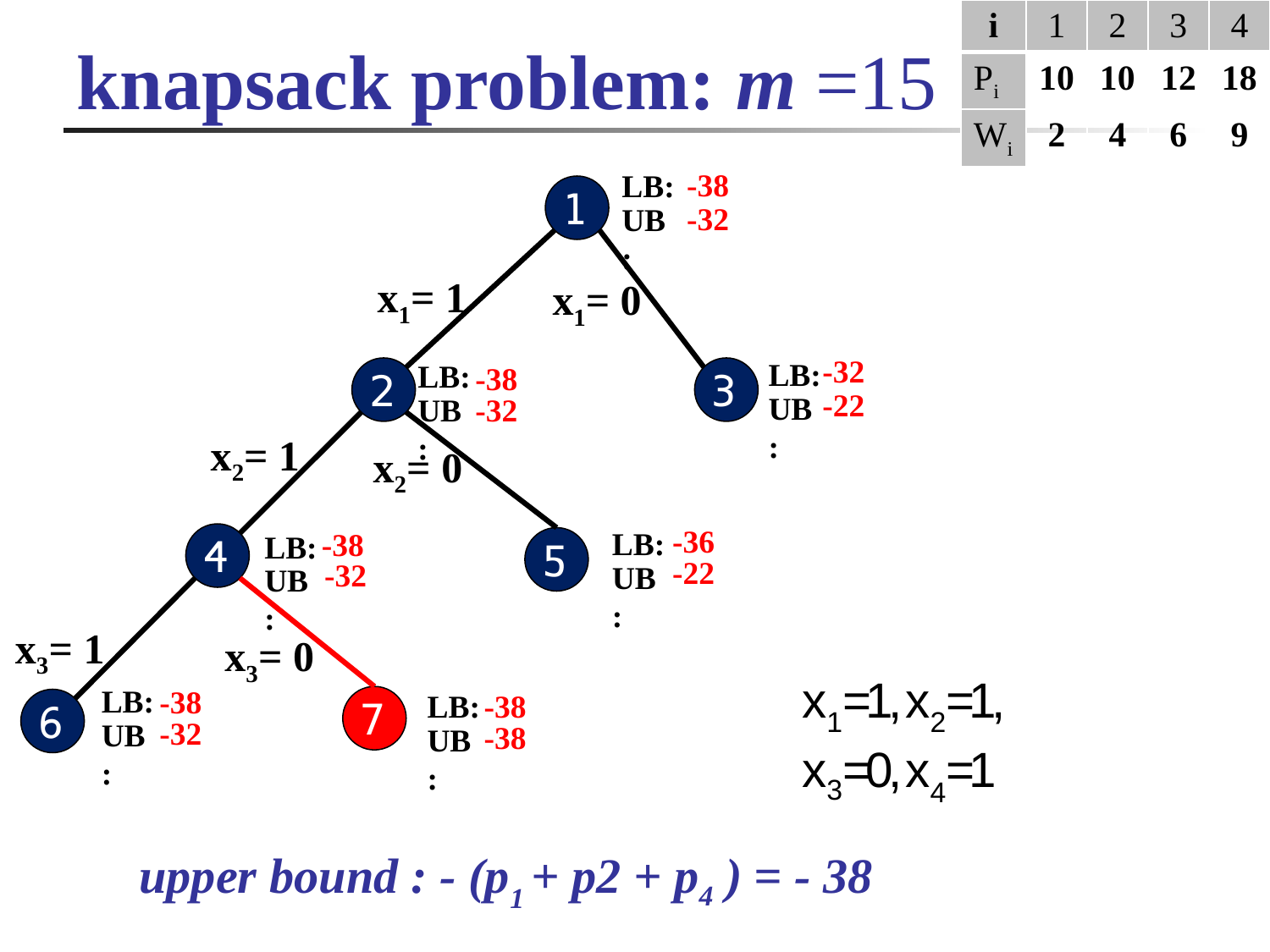

| i | 1 | 2 | 3 | 4 |
| --- | --- | --- | --- | --- |
| Pi | 10 | 10 | 12 | 18 |
| Wi | 2 | 4 | 6 | 9 |
# knapsack problem: m =15
-38
LB:
1
-32
UB:
x1= 1
x1= 0
-32
LB:
LB:
-38
2
3
-22
UB:
-32
UB:
x2= 1
x2= 0
-36
LB:
-38
LB:
4
5
-22
-32
UB:
UB:
x3= 1
x3= 0
x1=1, x2=1,
x3=0, x4=1
LB:
-38
LB:
-38
7
6
-32
UB:
-38
UB:
upper bound : - (p1 + p2 + p4 ) = - 38